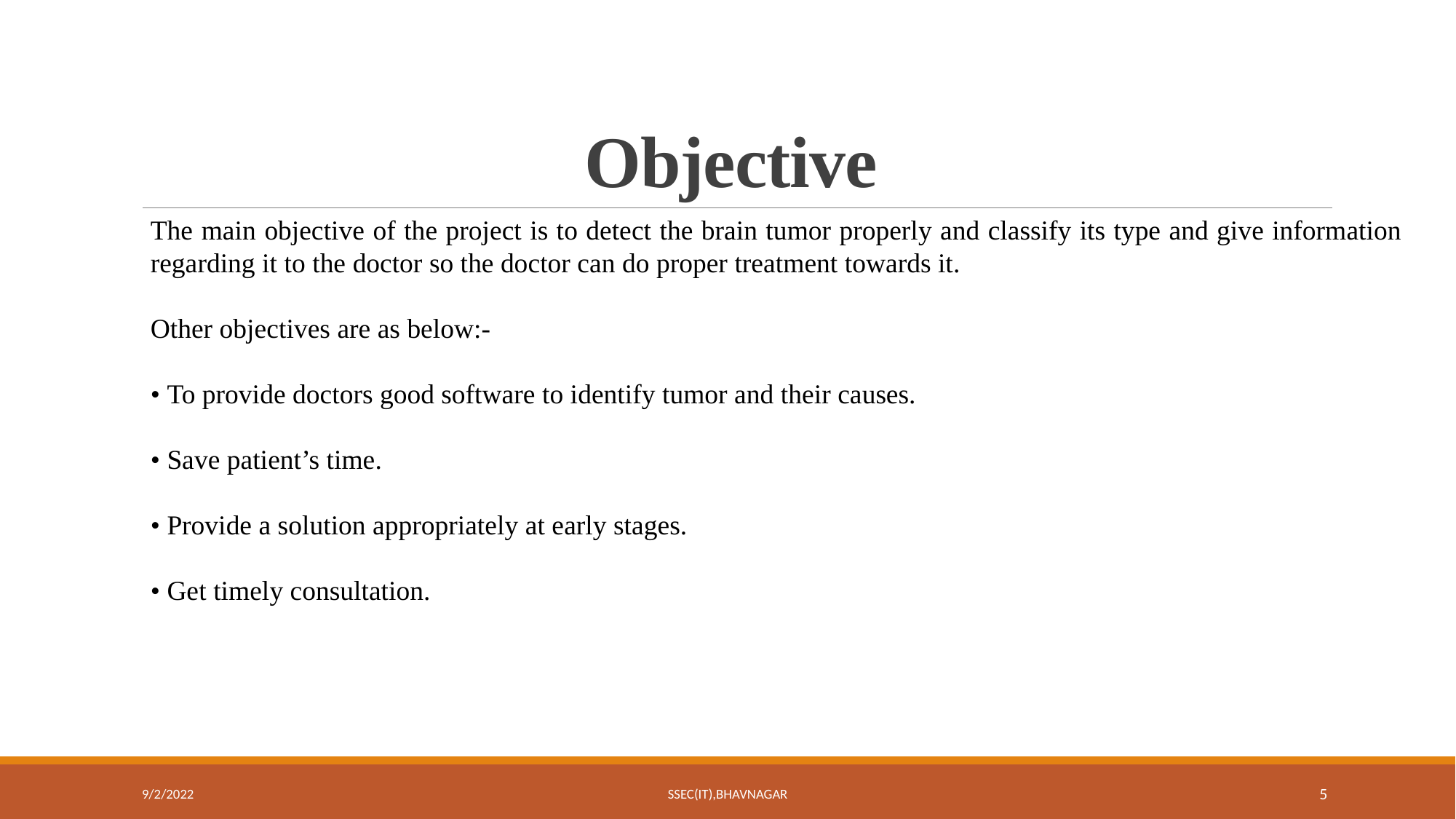

# Objective
The main objective of the project is to detect the brain tumor properly and classify its type and give information regarding it to the doctor so the doctor can do proper treatment towards it.

Other objectives are as below:-

• To provide doctors good software to identify tumor and their causes.

• Save patient’s time.

• Provide a solution appropriately at early stages.

• Get timely consultation.

9/2/2022
SSEC(IT),Bhavnagar
5